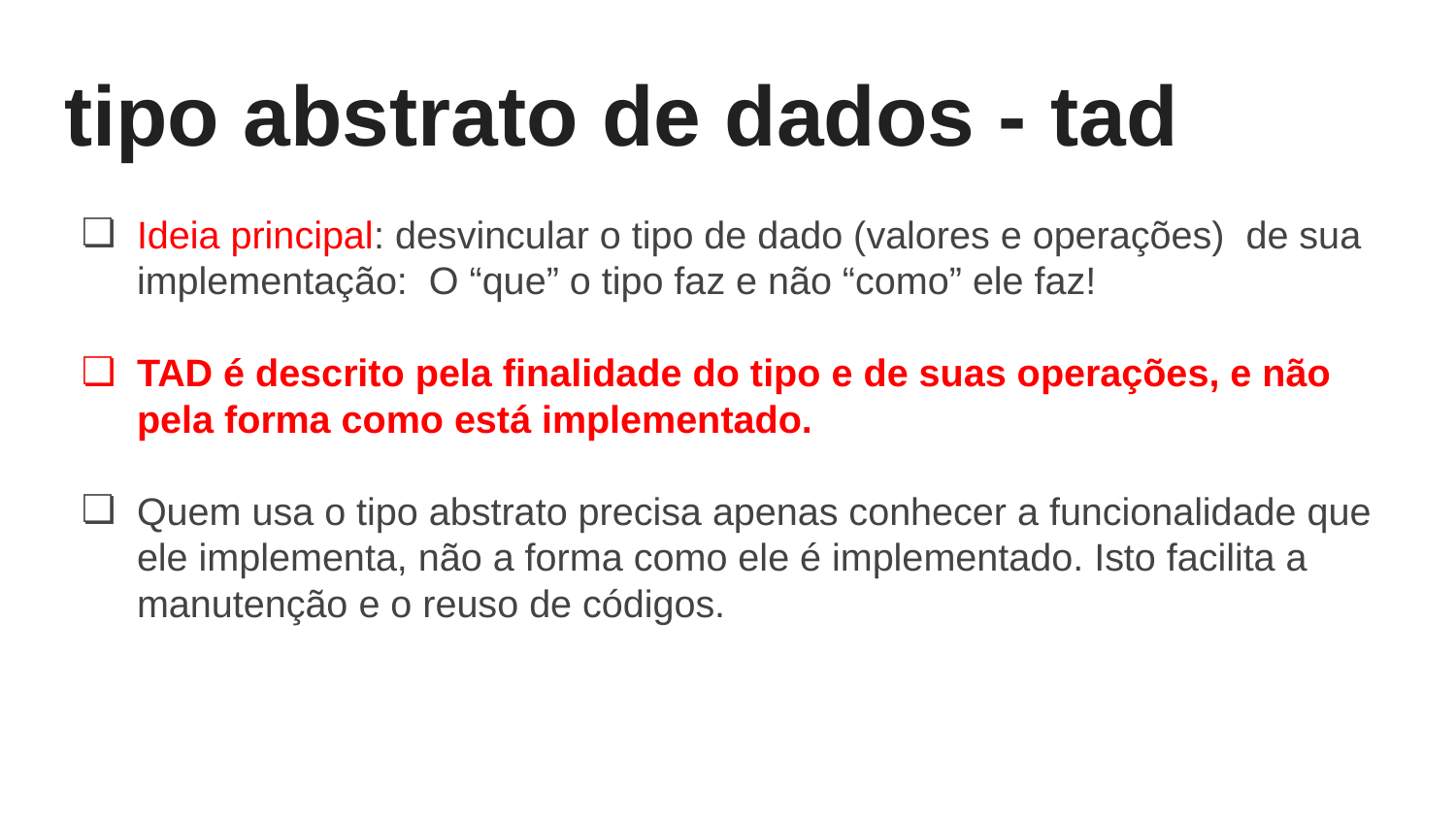

# tipo abstrato de dados - tad
Ideia principal: desvincular o tipo de dado (valores e operações)  de sua implementação:  O “que” o tipo faz e não “como” ele faz!

TAD é descrito pela finalidade do tipo e de suas operações, e não pela forma como está implementado.

Quem usa o tipo abstrato precisa apenas conhecer a funcionalidade que ele implementa, não a forma como ele é implementado. Isto facilita a manutenção e o reuso de códigos.